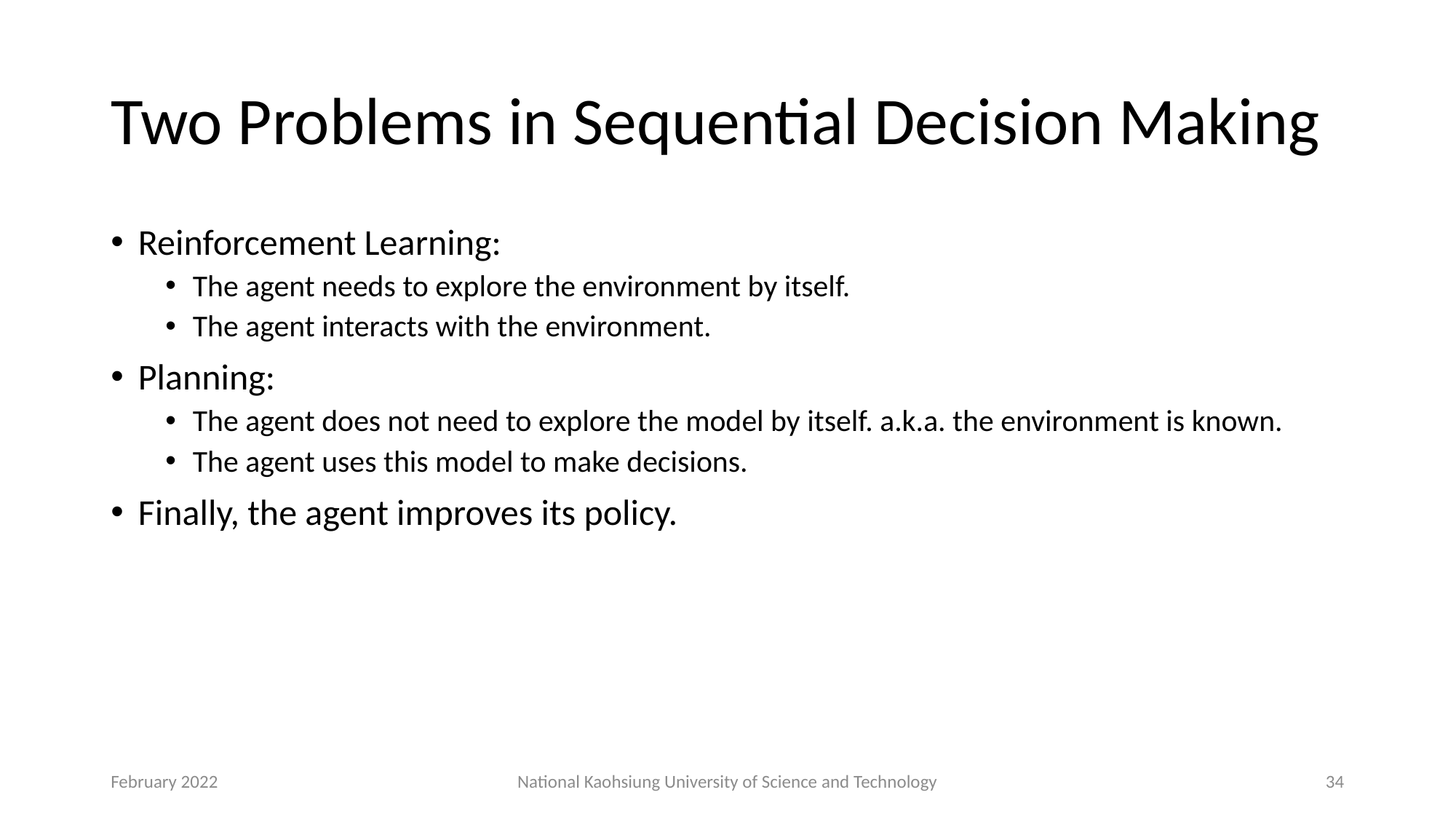

# Two Problems in Sequential Decision Making
Reinforcement Learning:
The agent needs to explore the environment by itself.
The agent interacts with the environment.
Planning:
The agent does not need to explore the model by itself. a.k.a. the environment is known.
The agent uses this model to make decisions.
Finally, the agent improves its policy.

February 2022
National Kaohsiung University of Science and Technology
34